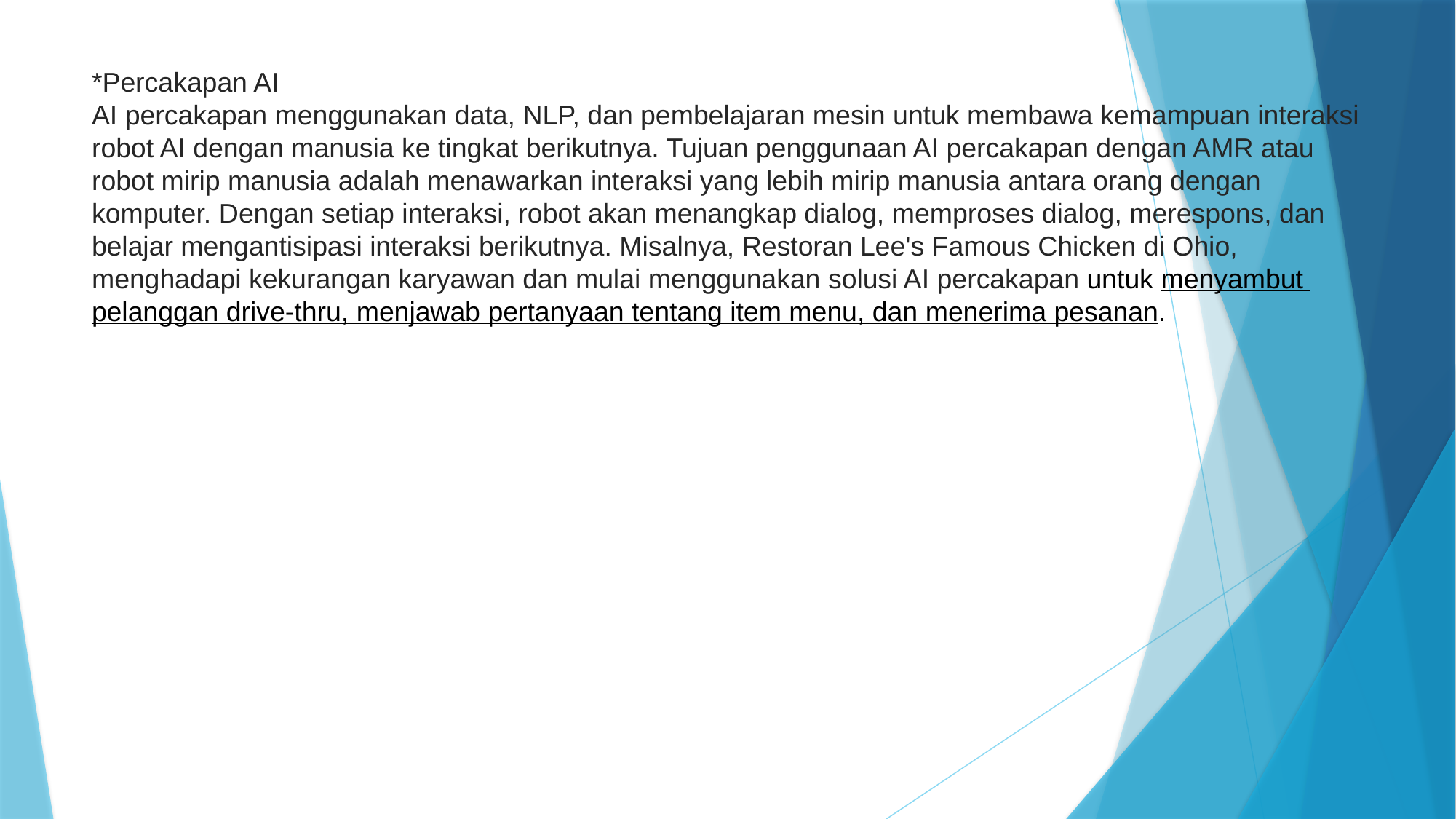

# *Percakapan AI AI percakapan menggunakan data, NLP, dan pembelajaran mesin untuk membawa kemampuan interaksi robot AI dengan manusia ke tingkat berikutnya. Tujuan penggunaan AI percakapan dengan AMR atau robot mirip manusia adalah menawarkan interaksi yang lebih mirip manusia antara orang dengan komputer. Dengan setiap interaksi, robot akan menangkap dialog, memproses dialog, merespons, dan belajar mengantisipasi interaksi berikutnya. Misalnya, Restoran Lee's Famous Chicken di Ohio, menghadapi kekurangan karyawan dan mulai menggunakan solusi AI percakapan untuk menyambut pelanggan drive-thru, menjawab pertanyaan tentang item menu, dan menerima pesanan.